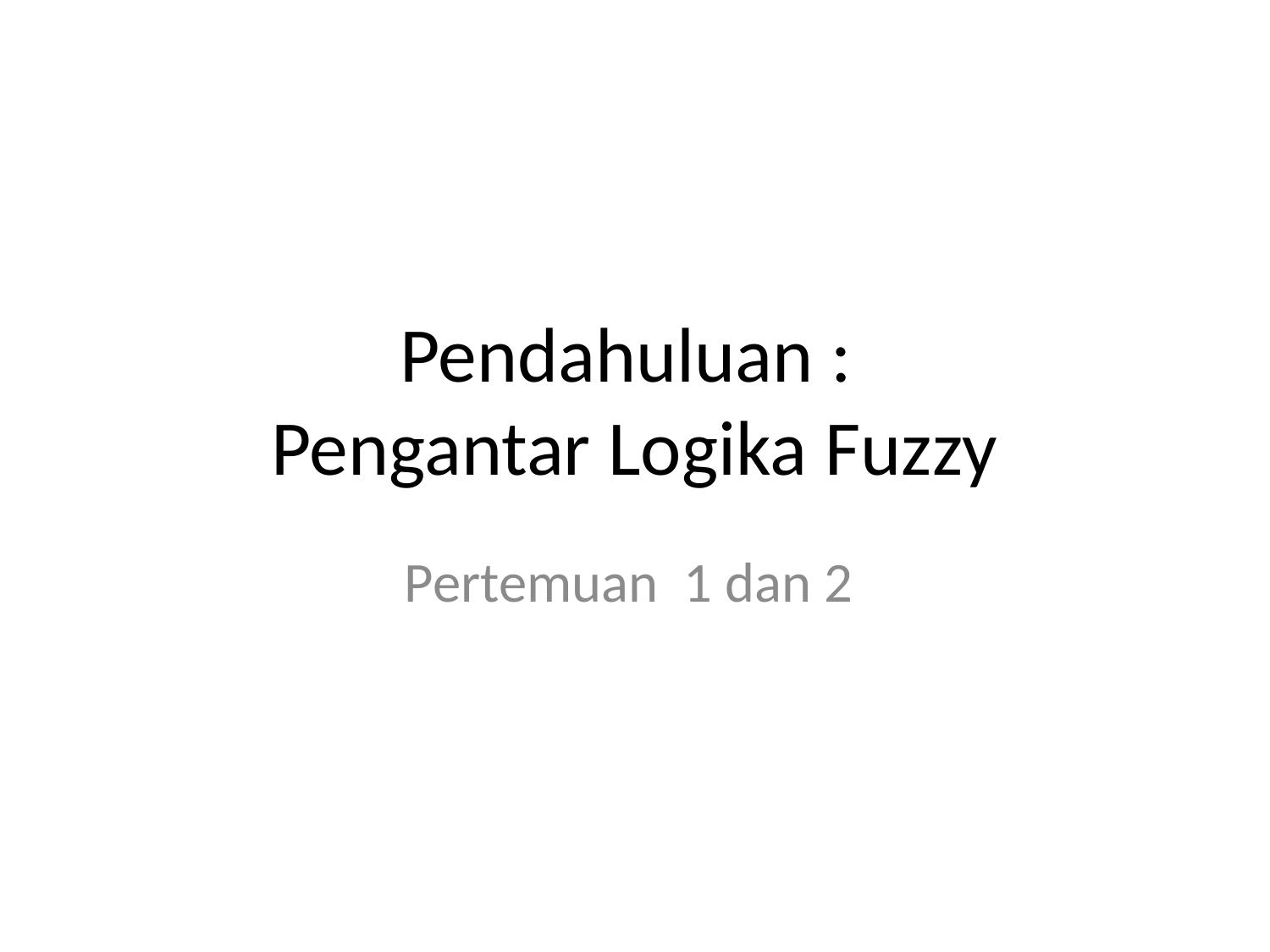

# Pendahuluan : Pengantar Logika Fuzzy
Pertemuan  1 dan 2